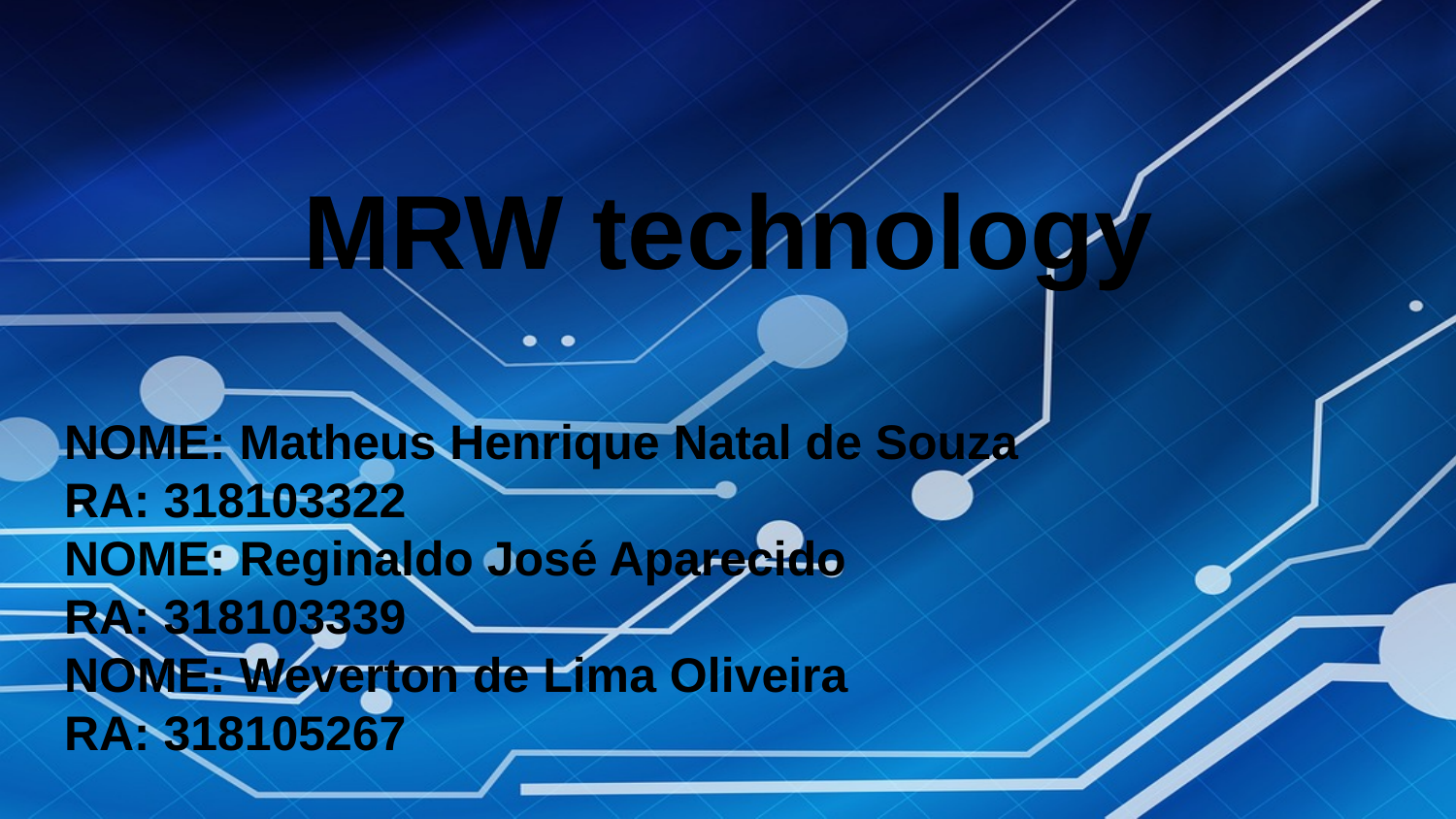

# MRW technology
NOME: Matheus Henrique Natal de Souza
RA: 318103322
NOME: Reginaldo José Aparecido
RA: 318103339
NOME: Weverton de Lima Oliveira
RA: 318105267